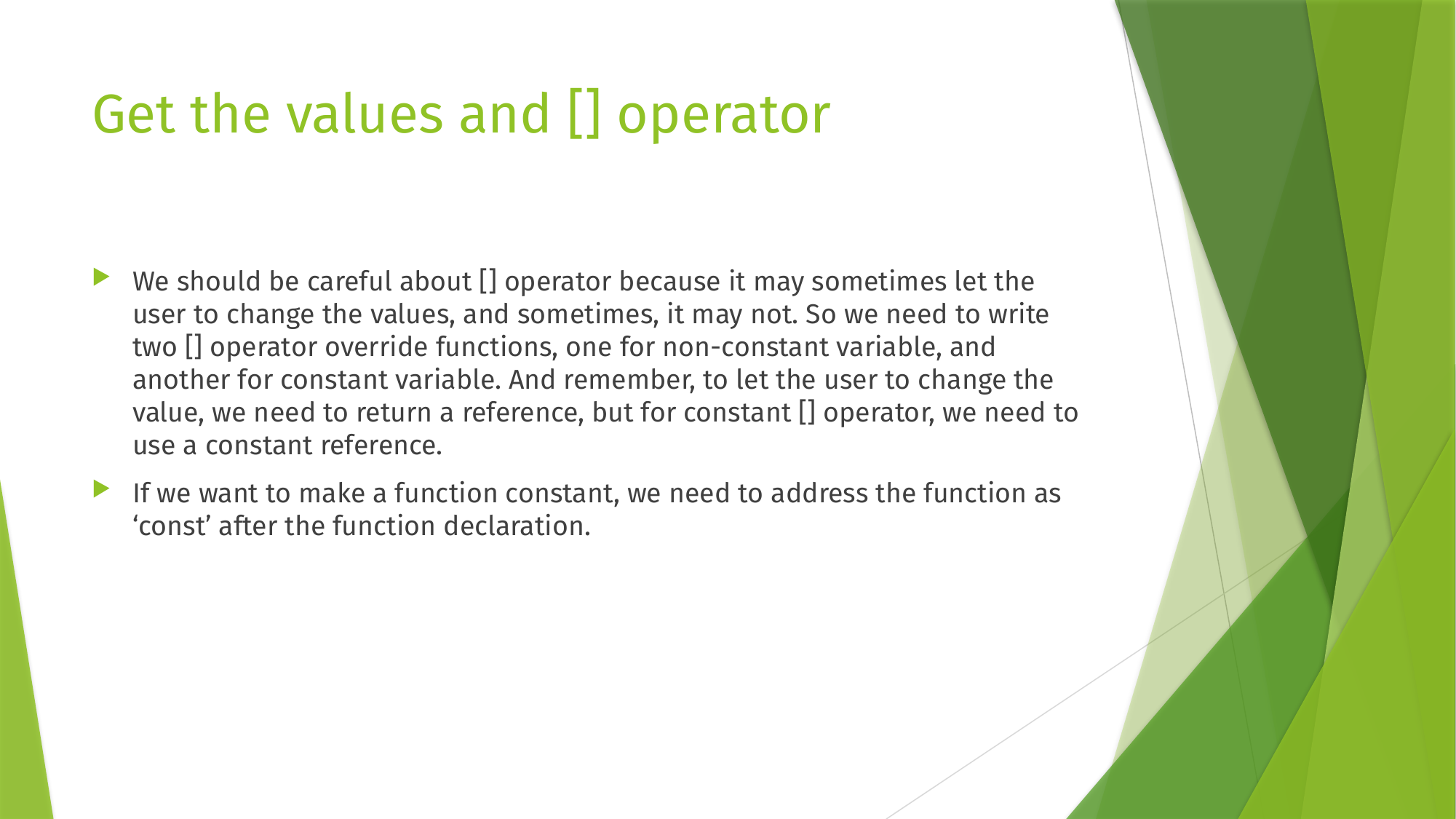

# Get the values and [] operator
We should be careful about [] operator because it may sometimes let the user to change the values, and sometimes, it may not. So we need to write two [] operator override functions, one for non-constant variable, and another for constant variable. And remember, to let the user to change the value, we need to return a reference, but for constant [] operator, we need to use a constant reference.
If we want to make a function constant, we need to address the function as ‘const’ after the function declaration.